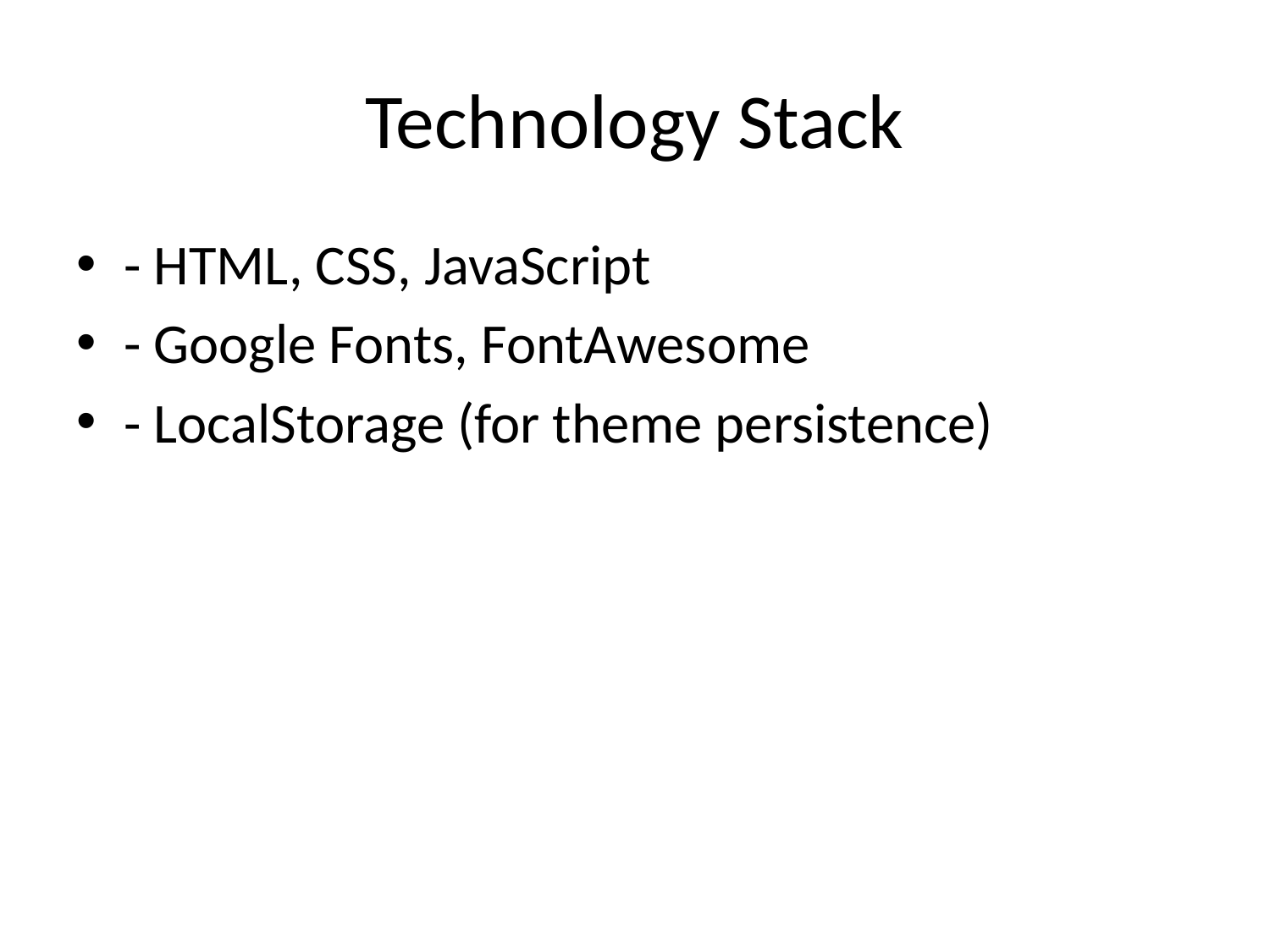

# Technology Stack
- HTML, CSS, JavaScript
- Google Fonts, FontAwesome
- LocalStorage (for theme persistence)